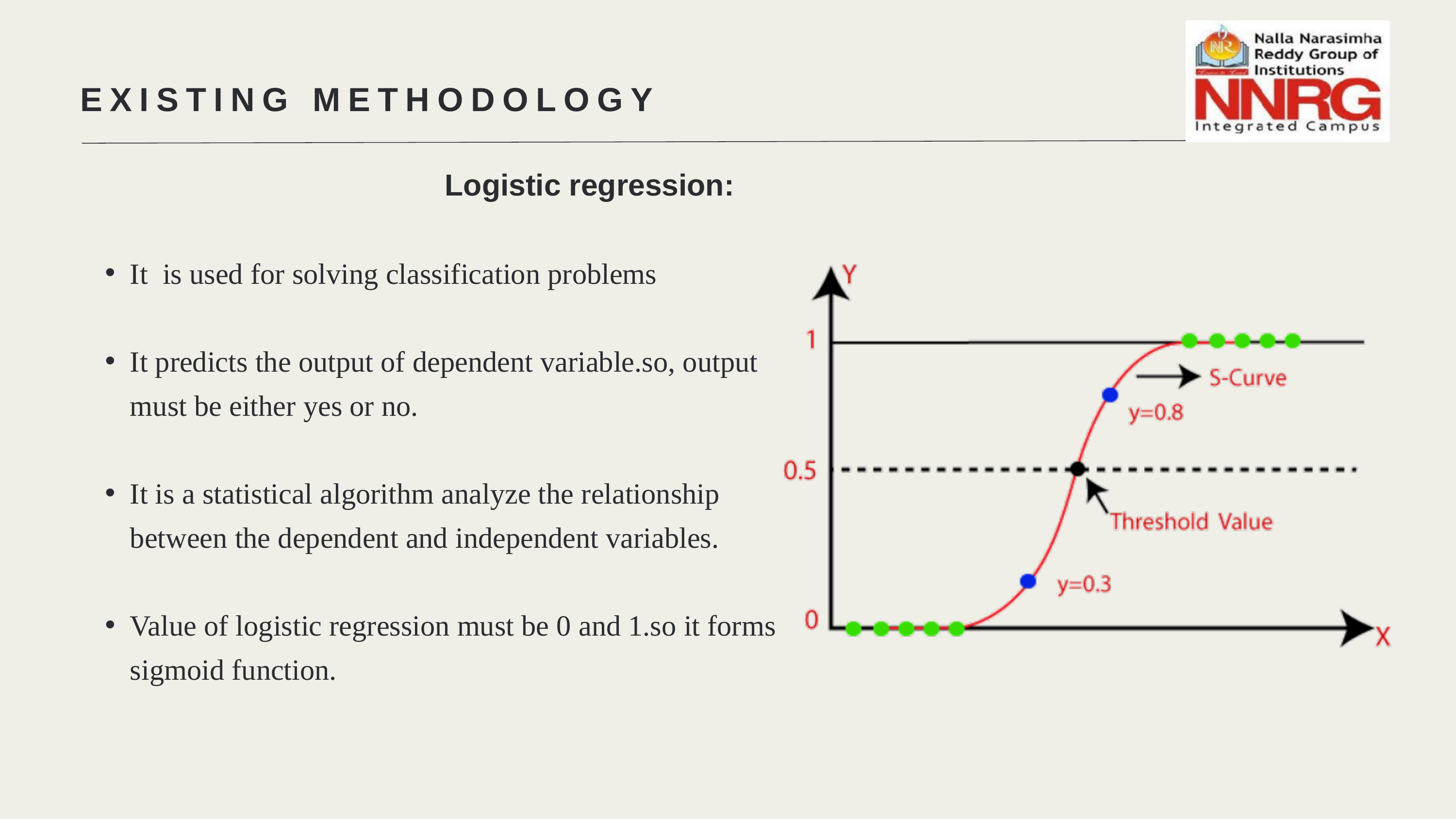

EXISTING METHODOLOGY

Logistic regression:

It  is used for solving classification problems

It predicts the output of dependent variable.so, output must be either yes or no.

It is a statistical algorithm analyze the relationship between the dependent and independent variables.

Value of logistic regression must be 0 and 1.so it forms sigmoid function.